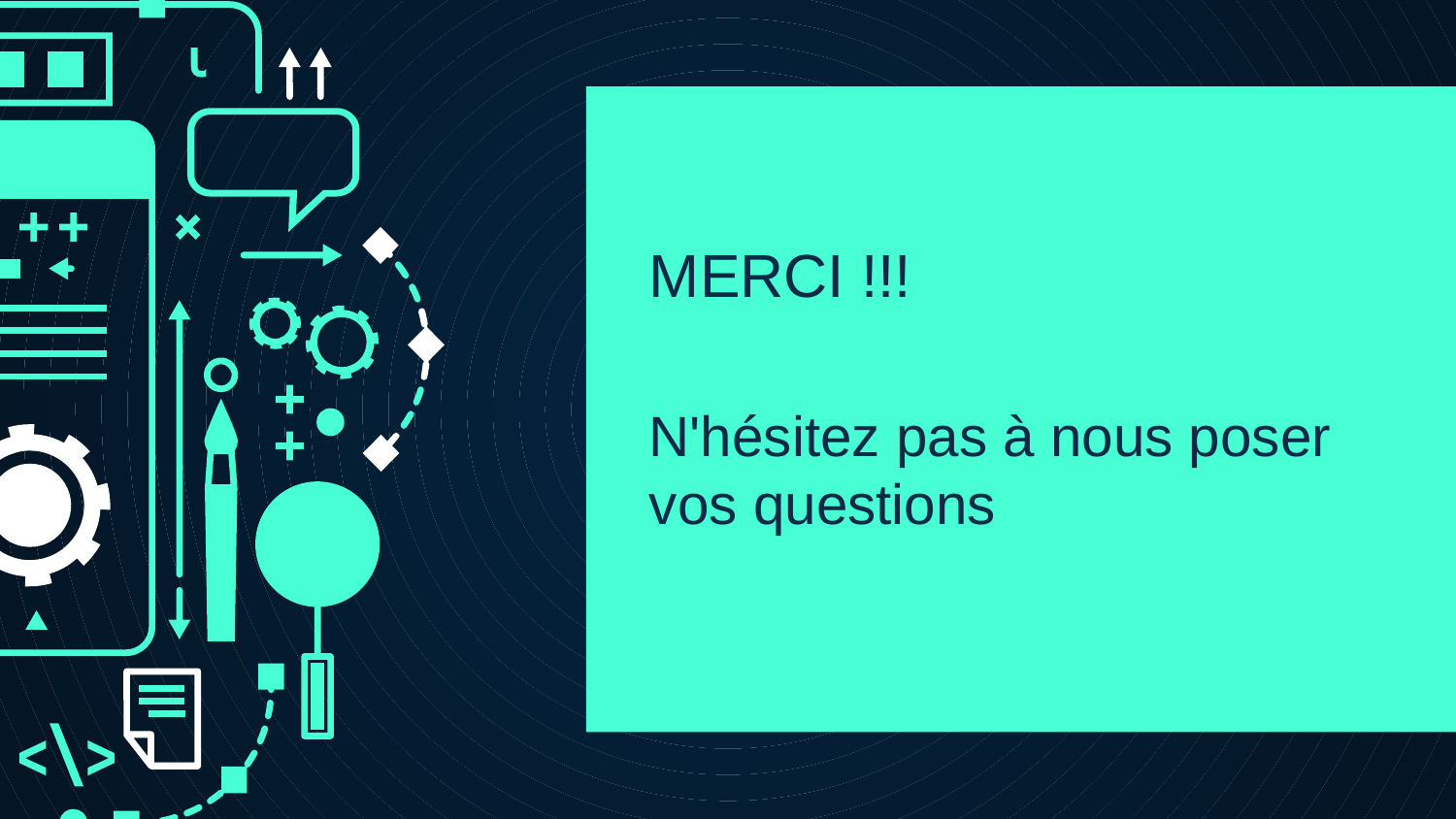

# MERCI !!!
N'hésitez pas à nous poser vos questions
addyourem@freepik.com